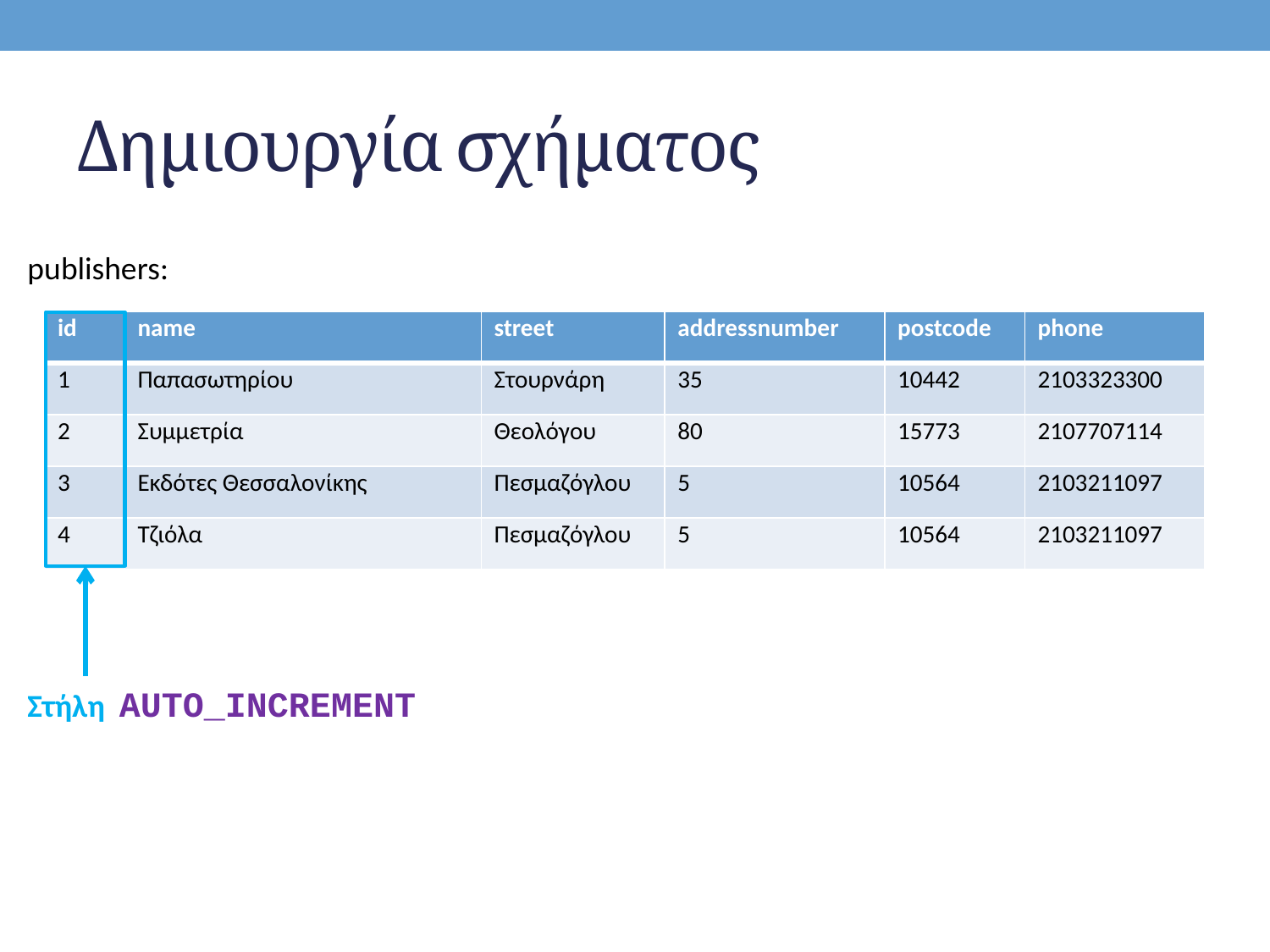

# Δημιουργία σχήματος
publishers:
| id | name | street | addressnumber | postcode | phone |
| --- | --- | --- | --- | --- | --- |
| 1 | Παπασωτηρίου | Στουρνάρη | 35 | 10442 | 2103323300 |
| 2 | Συμμετρία | Θεολόγου | 80 | 15773 | 2107707114 |
| 3 | Εκδότες Θεσσαλονίκης | Πεσμαζόγλου | 5 | 10564 | 2103211097 |
| 4 | Τζιόλα | Πεσμαζόγλου | 5 | 10564 | 2103211097 |

Στήλη  AUTO_INCREMENT